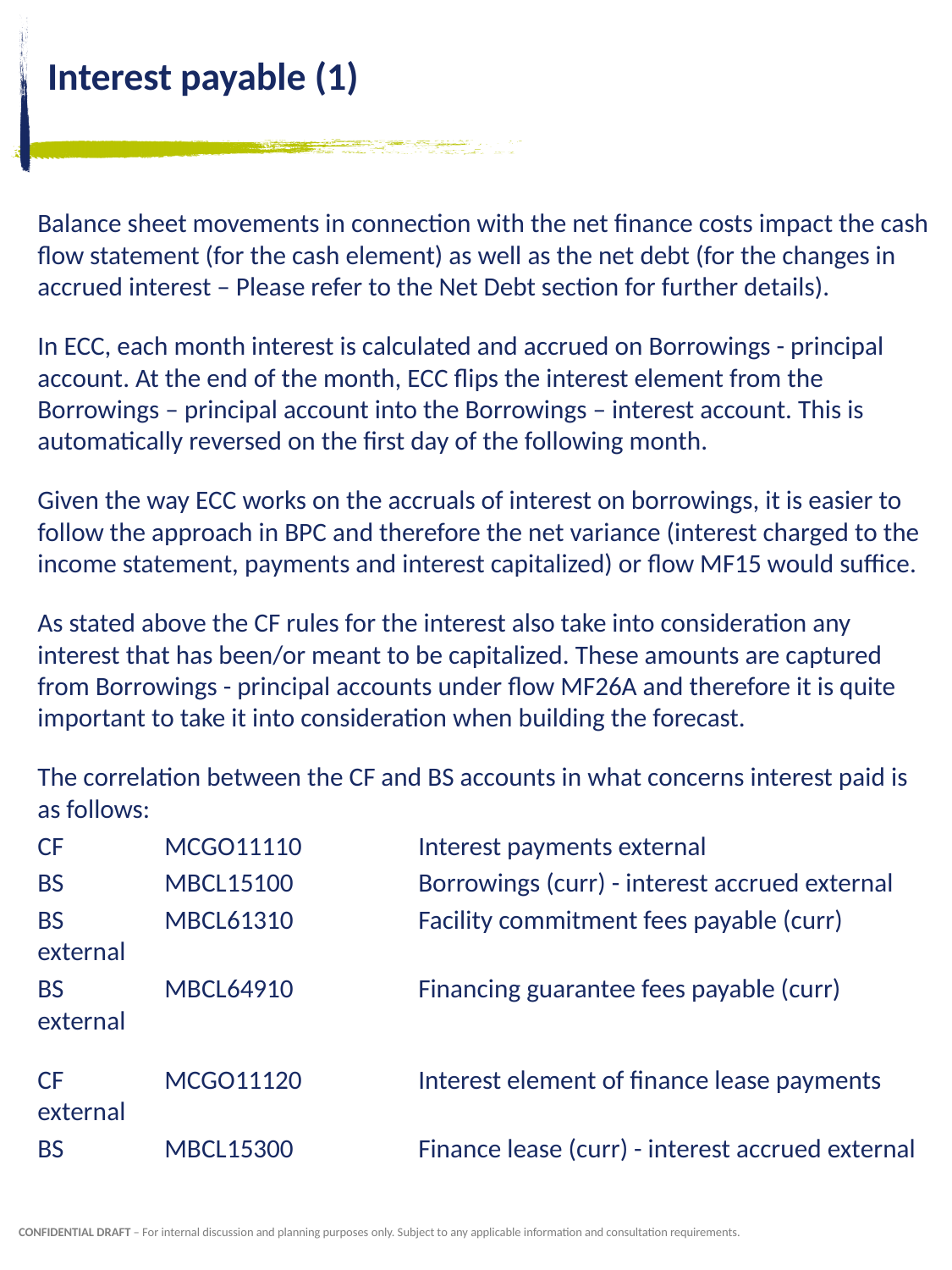

# Interest payable (1)
Balance sheet movements in connection with the net finance costs impact the cash flow statement (for the cash element) as well as the net debt (for the changes in accrued interest – Please refer to the Net Debt section for further details).

In ECC, each month interest is calculated and accrued on Borrowings - principal account. At the end of the month, ECC flips the interest element from the Borrowings – principal account into the Borrowings – interest account. This is automatically reversed on the first day of the following month.

Given the way ECC works on the accruals of interest on borrowings, it is easier to follow the approach in BPC and therefore the net variance (interest charged to the income statement, payments and interest capitalized) or flow MF15 would suffice.

As stated above the CF rules for the interest also take into consideration any interest that has been/or meant to be capitalized. These amounts are captured from Borrowings - principal accounts under flow MF26A and therefore it is quite important to take it into consideration when building the forecast.

The correlation between the CF and BS accounts in what concerns interest paid is as follows:
CF	MCGO11110	Interest payments external
BS	MBCL15100	Borrowings (curr) - interest accrued external
BS	MBCL61310	Facility commitment fees payable (curr) external
BS	MBCL64910	Financing guarantee fees payable (curr) external

CF	MCGO11120	Interest element of finance lease payments external
BS	MBCL15300	Finance lease (curr) - interest accrued external